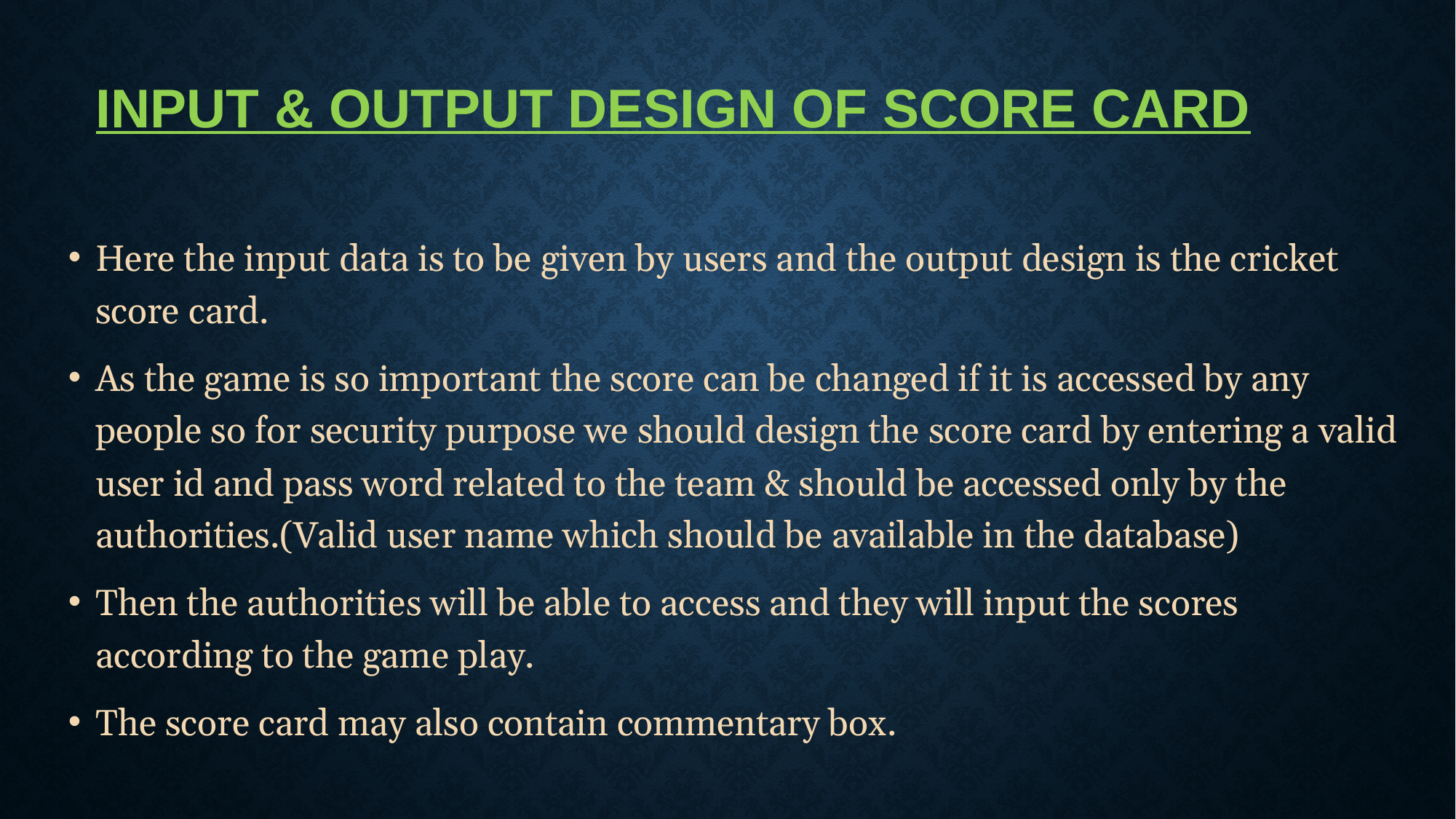

# Input & Output design of score card
Here the input data is to be given by users and the output design is the cricket score card.
As the game is so important the score can be changed if it is accessed by any people so for security purpose we should design the score card by entering a valid user id and pass word related to the team & should be accessed only by the authorities.(Valid user name which should be available in the database)
Then the authorities will be able to access and they will input the scores according to the game play.
The score card may also contain commentary box.